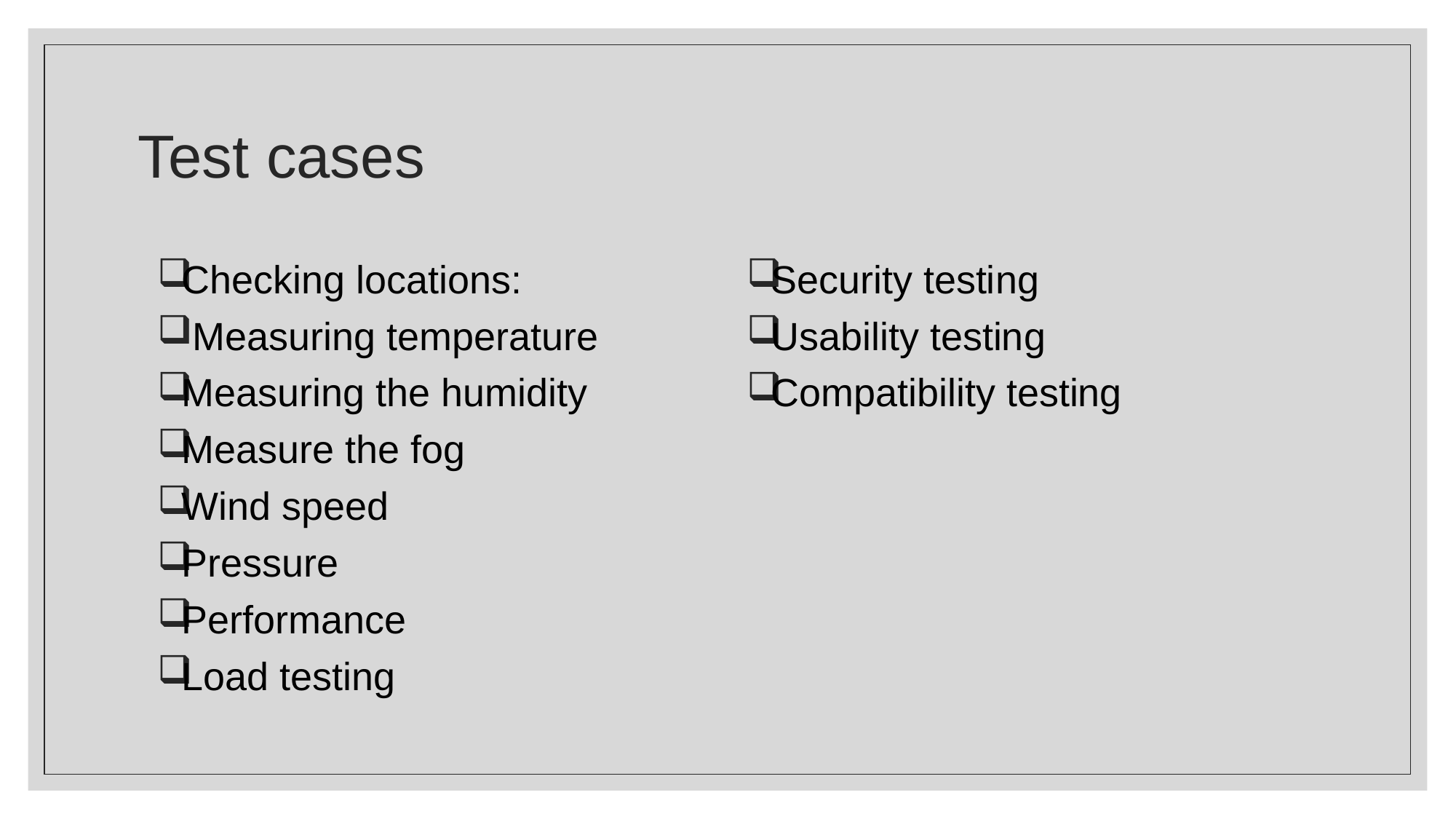

# Test cases
Checking locations:
 Measuring temperature
Measuring the humidity
Measure the fog
Wind speed
Pressure
Performance
Load testing
Security testing
Usability testing
Compatibility testing